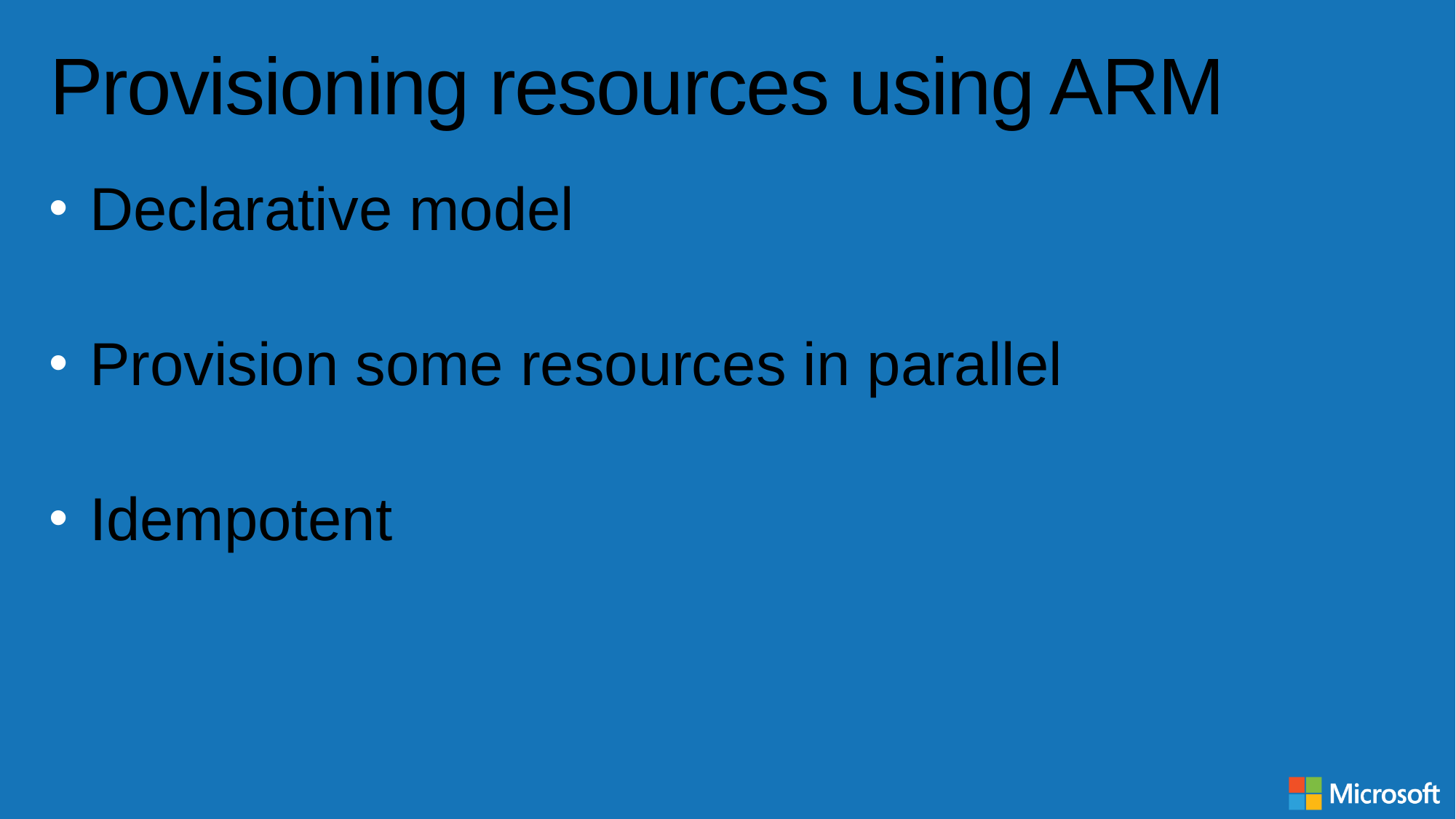

# Provisioning resources using ARM
Declarative model

Provision some resources in parallel

Idempotent